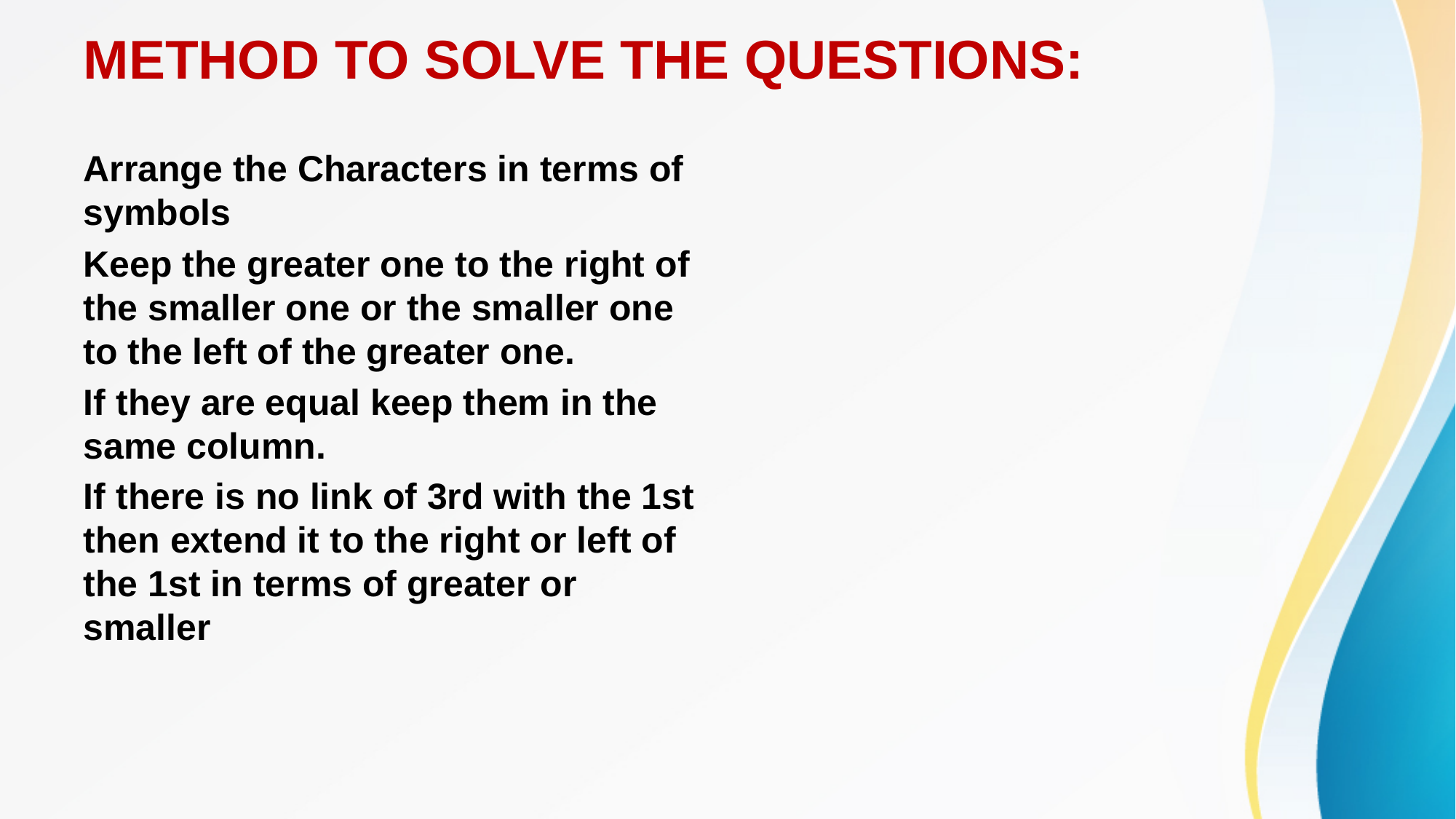

# METHOD TO SOLVE THE QUESTIONS:
Arrange the Characters in terms of symbols
Keep the greater one to the right of the smaller one or the smaller one to the left of the greater one.
If they are equal keep them in the same column.
If there is no link of 3rd with the 1st then extend it to the right or left of the 1st in terms of greater or smaller